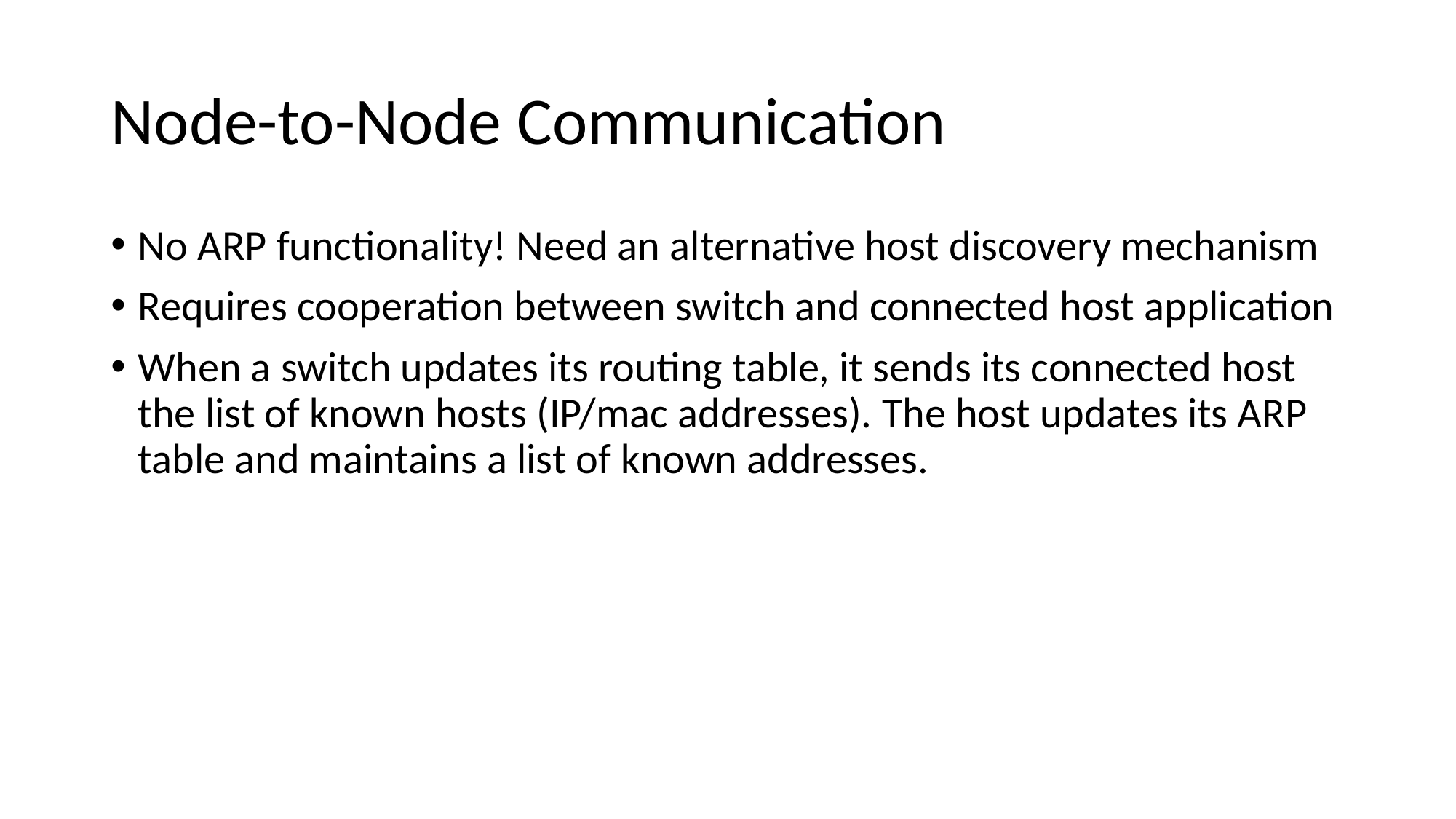

# Node-to-Node Communication
No ARP functionality! Need an alternative host discovery mechanism
Requires cooperation between switch and connected host application
When a switch updates its routing table, it sends its connected host the list of known hosts (IP/mac addresses). The host updates its ARP table and maintains a list of known addresses.